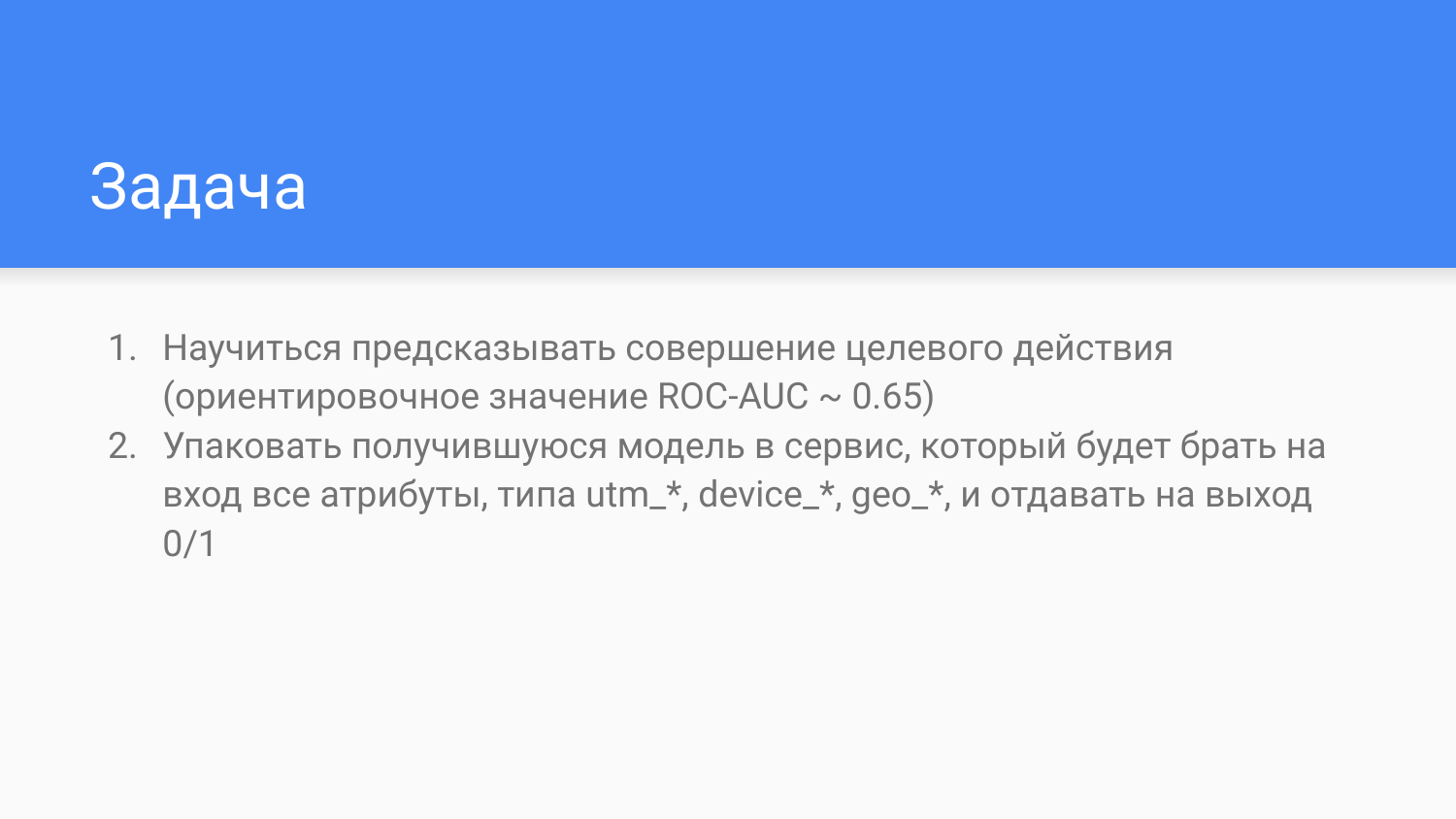

# Задача
Научиться предсказывать совершение целевого действия (ориентировочное значение ROC-AUC ~ 0.65)
Упаковать получившуюся модель в сервис, который будет брать на вход все атрибуты, типа utm_*, device_*, geo_*, и отдавать на выход 0/1